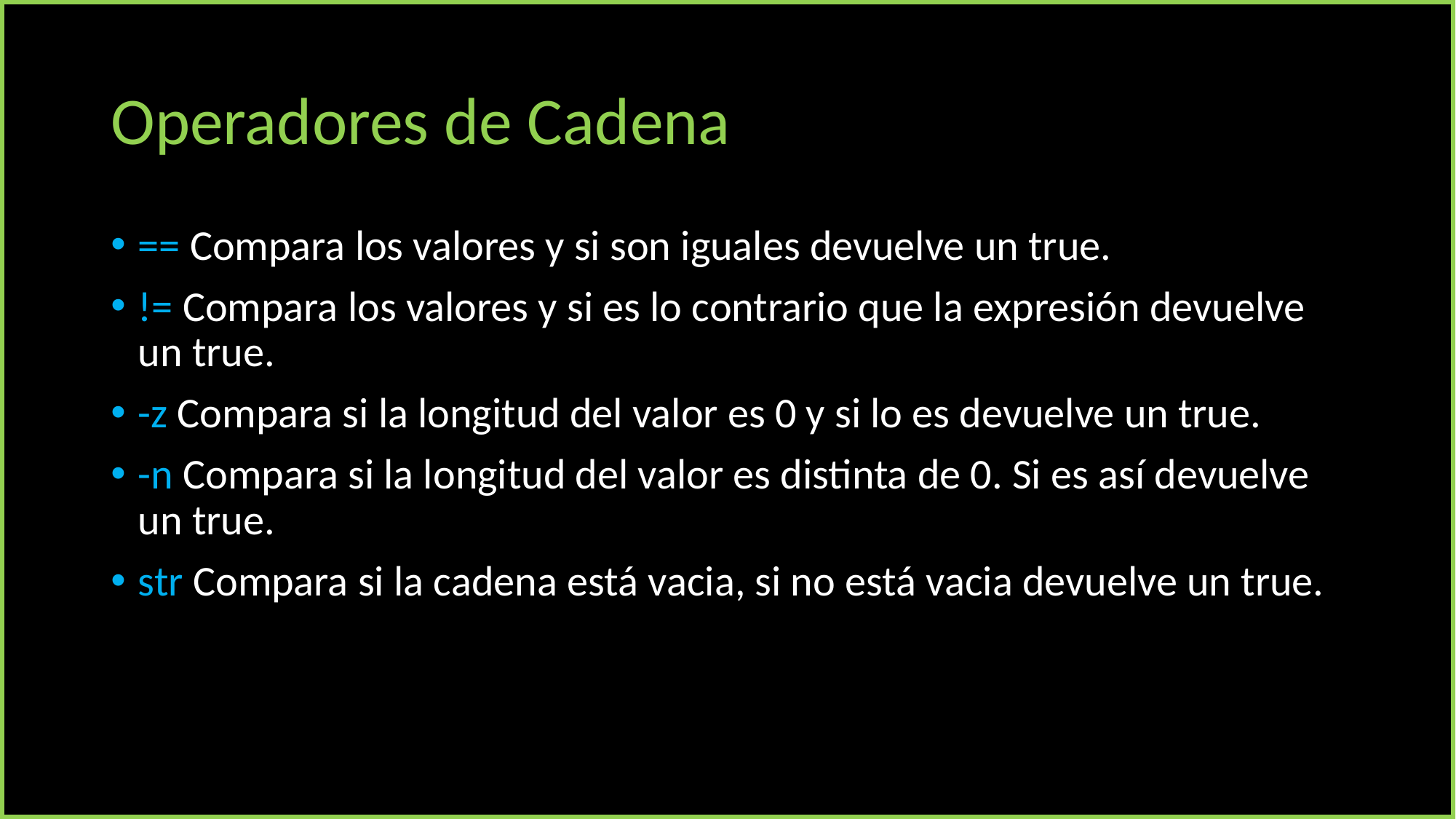

# Operadores de Cadena
== Compara los valores y si son iguales devuelve un true.
!= Compara los valores y si es lo contrario que la expresión devuelve un true.
-z Compara si la longitud del valor es 0 y si lo es devuelve un true.
-n Compara si la longitud del valor es distinta de 0. Si es así devuelve un true.
str Compara si la cadena está vacia, si no está vacia devuelve un true.